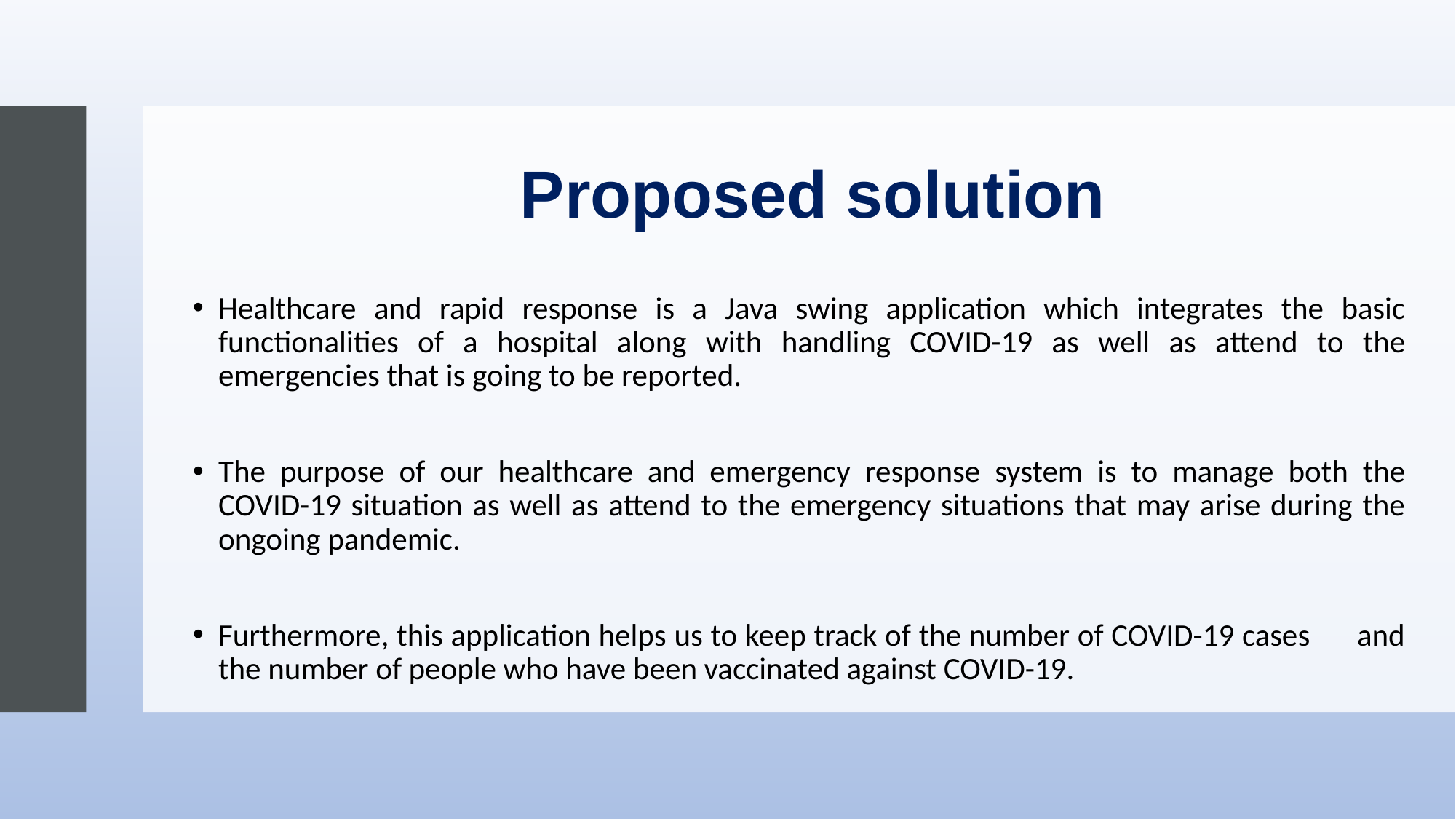

# Proposed solution
Healthcare and rapid response is a Java swing application which integrates the basic functionalities of a hospital along with handling COVID-19 as well as attend to the emergencies that is going to be reported.

The purpose of our healthcare and emergency response system is to manage both the COVID-19 situation as well as attend to the emergency situations that may arise during the ongoing pandemic.

Furthermore, this application helps us to keep track of the number of COVID-19 cases      and the number of people who have been vaccinated against COVID-19.